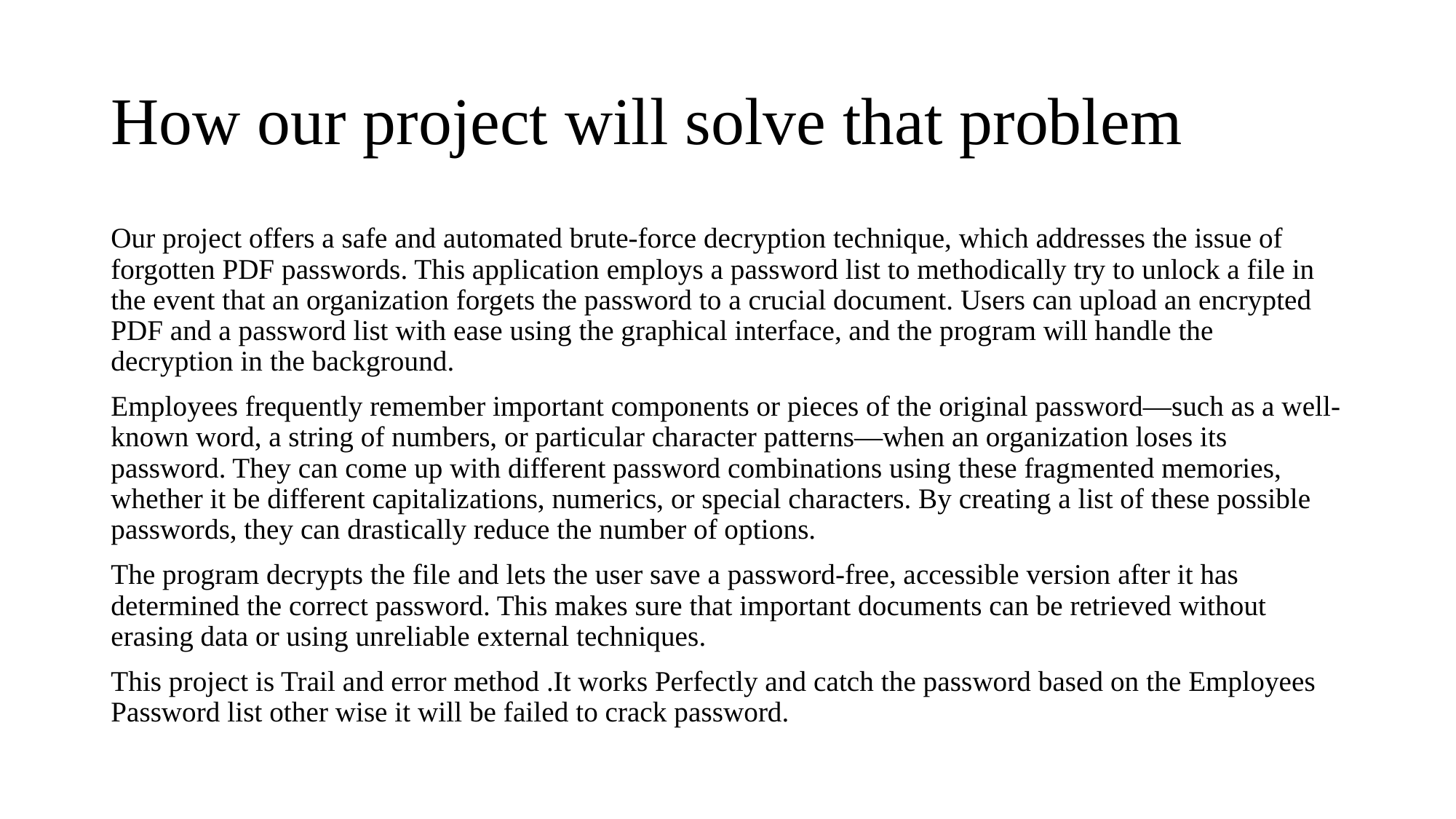

# How our project will solve that problem
Our project offers a safe and automated brute-force decryption technique, which addresses the issue of forgotten PDF passwords. This application employs a password list to methodically try to unlock a file in the event that an organization forgets the password to a crucial document. Users can upload an encrypted PDF and a password list with ease using the graphical interface, and the program will handle the decryption in the background.
Employees frequently remember important components or pieces of the original password—such as a well-known word, a string of numbers, or particular character patterns—when an organization loses its password. They can come up with different password combinations using these fragmented memories, whether it be different capitalizations, numerics, or special characters. By creating a list of these possible passwords, they can drastically reduce the number of options.
The program decrypts the file and lets the user save a password-free, accessible version after it has determined the correct password. This makes sure that important documents can be retrieved without erasing data or using unreliable external techniques.
This project is Trail and error method .It works Perfectly and catch the password based on the Employees Password list other wise it will be failed to crack password.